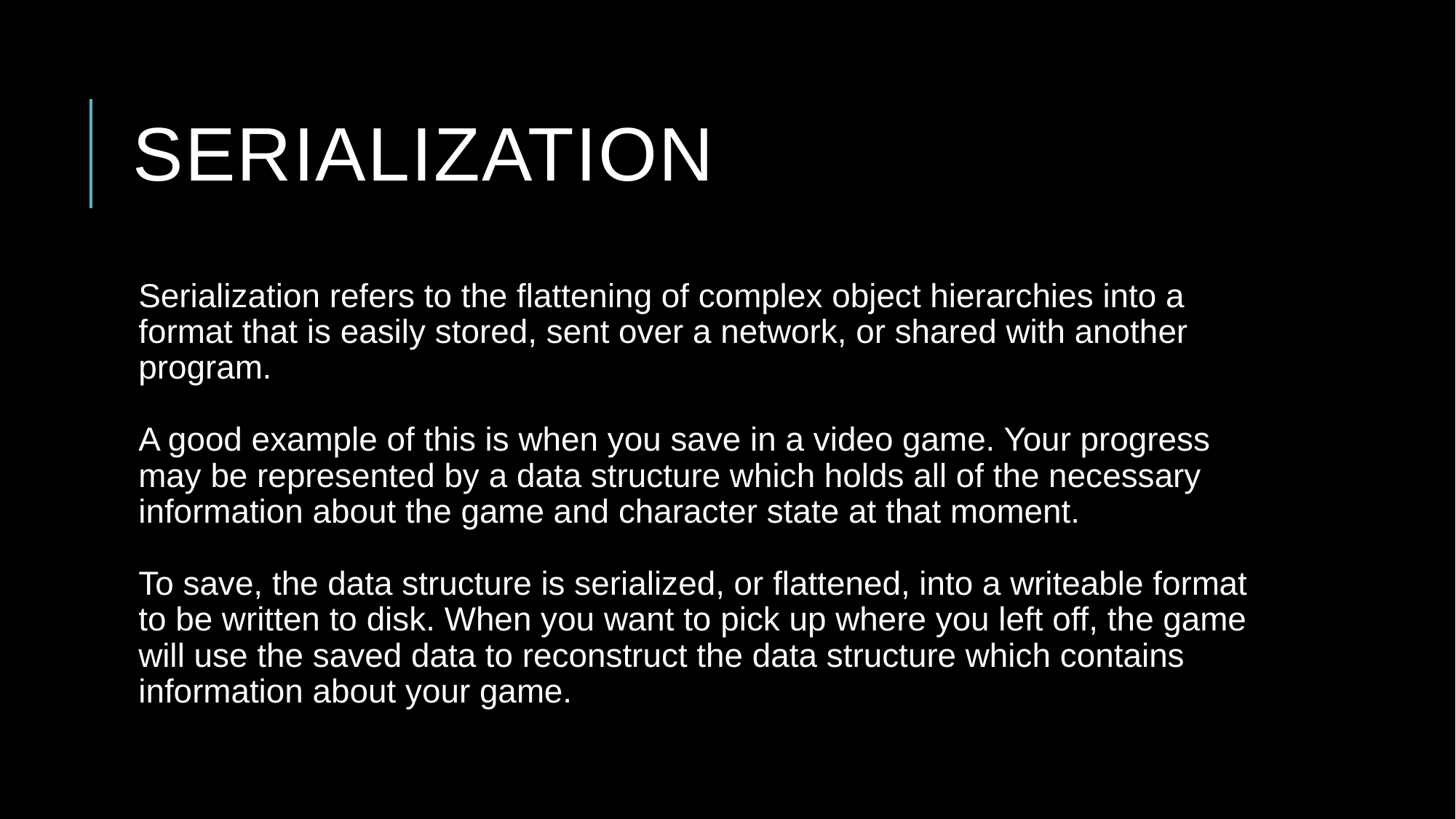

# serialization
Serialization refers to the flattening of complex object hierarchies into a format that is easily stored, sent over a network, or shared with another program.
A good example of this is when you save in a video game. Your progress may be represented by a data structure which holds all of the necessary information about the game and character state at that moment.
To save, the data structure is serialized, or flattened, into a writeable format to be written to disk. When you want to pick up where you left off, the game will use the saved data to reconstruct the data structure which contains information about your game.